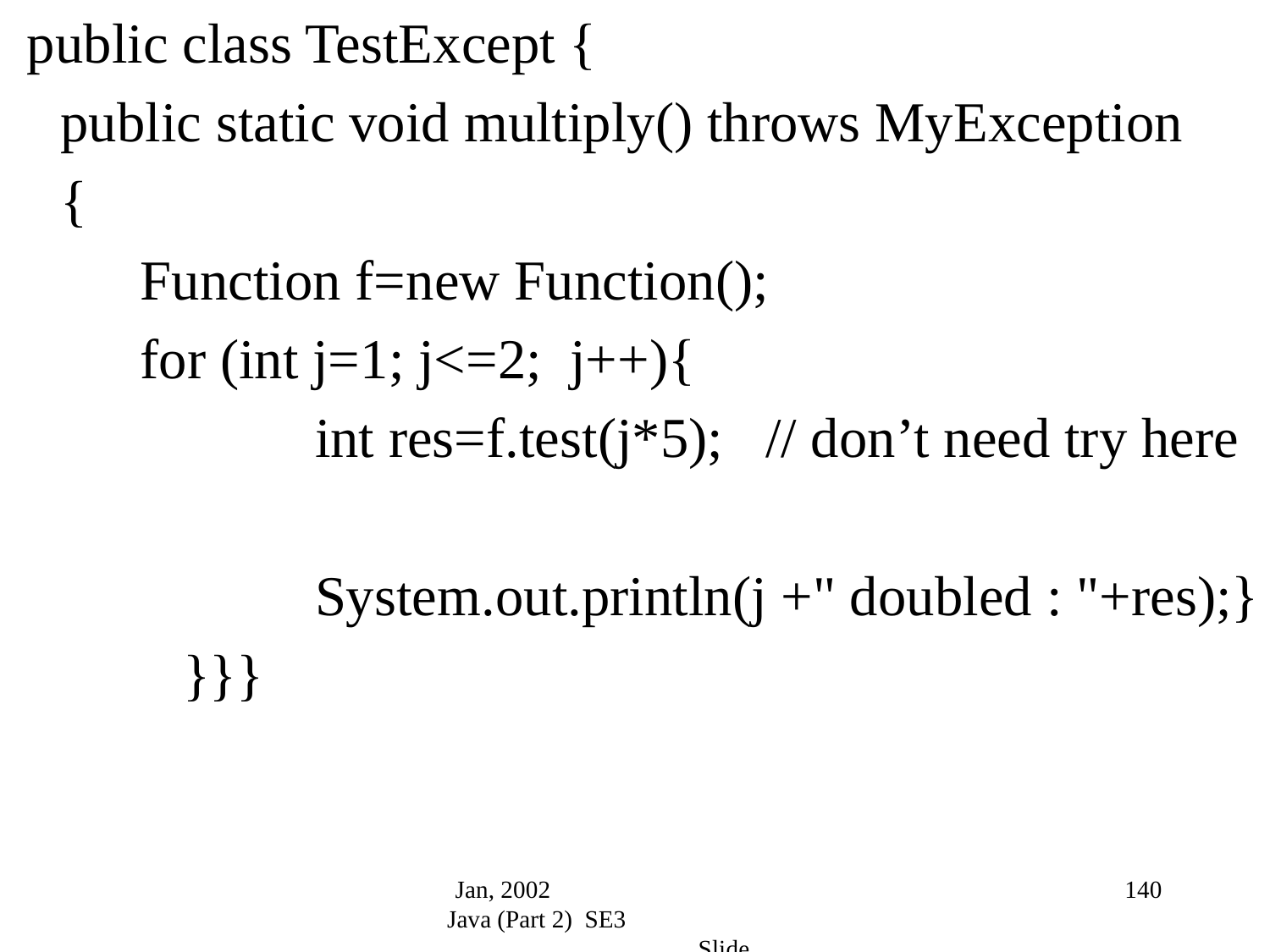

public class TestExcept {
	public static void multiply() throws MyException
	{
         Function f=new Function();
         for (int j=1; j<=2;  j++){
		         int res=f.test(j*5);   // don’t need try here

		         System.out.println(j +" doubled : "+res);}
            }}}

Jan, 2002                                            Java (Part 2)  SE3                                                                          Slide
140